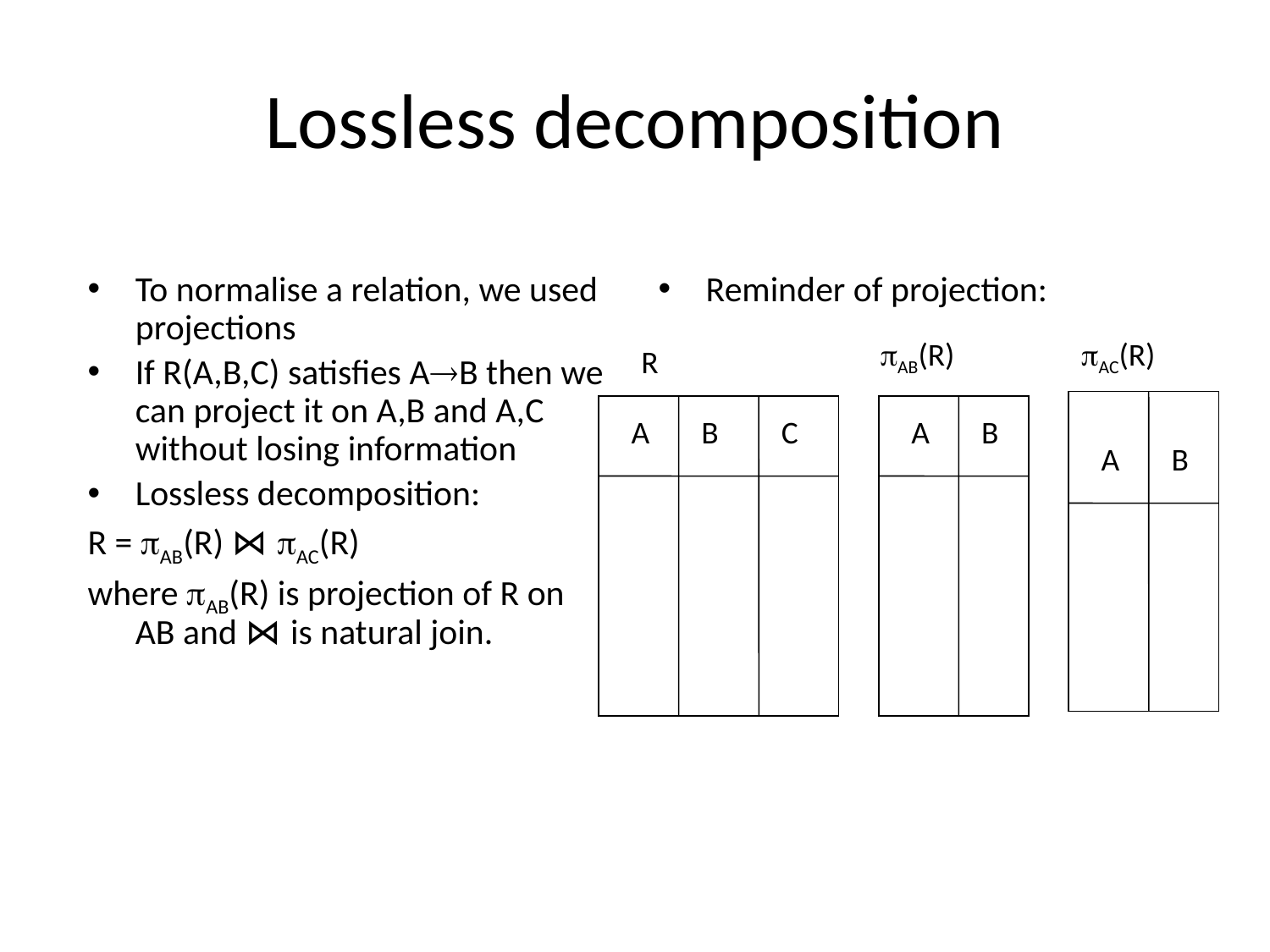

# Lossless decomposition
To normalise a relation, we used projections
If R(A,B,C) satisfies A→B then we can project it on A,B and A,C without losing information
Lossless decomposition:
R = πAB(R) ⋈ πAC(R)
where πAB(R) is projection of R on AB and ⋈ is natural join.
Reminder of projection:
πAB(R)
πAC(R)
R

A
B
C
A
B
A
B